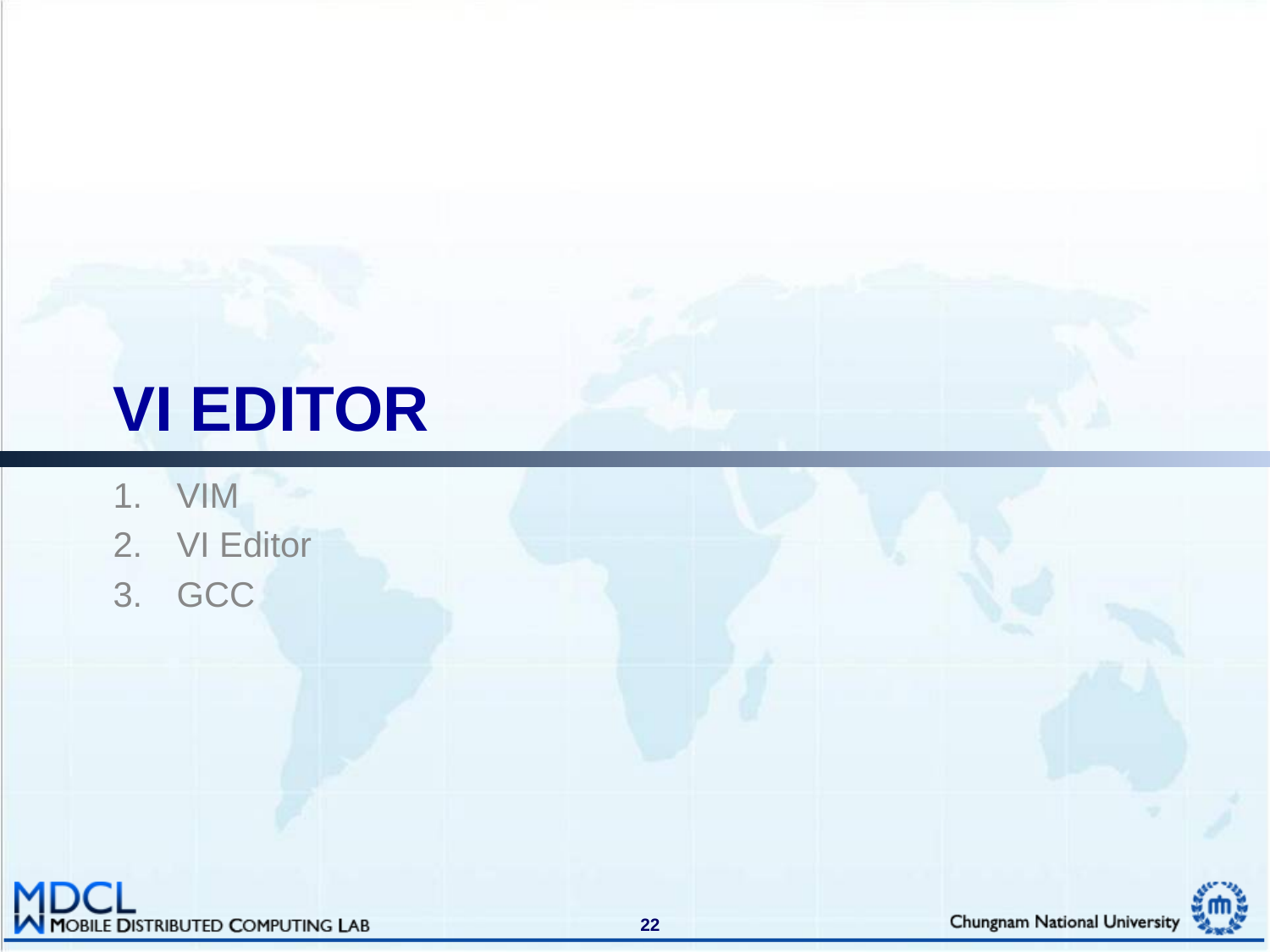

# VI EDITOR
VIM
VI Editor
GCC